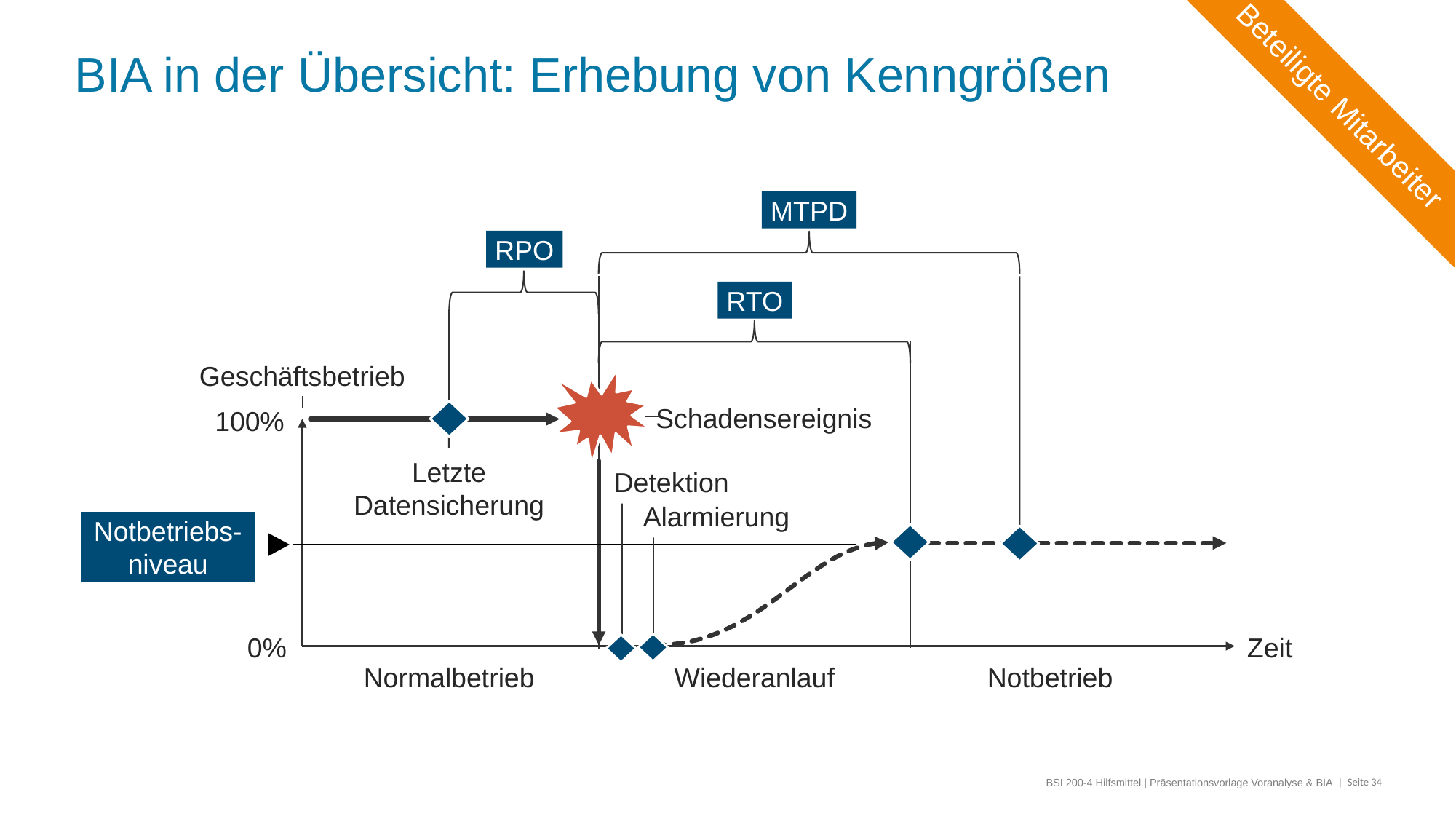

# BIA in der Übersicht: Erhebung von Kenngrößen
Beteiligte Mitarbeiter

MTPD

RPO
RTO
Geschäftsbetrieb

Schadensereignis
100%

Letzte
Datensicherung
Detektion
Alarmierung
Notbetriebs-
niveau

Zeit
0%

Wiederanlauf
Notbetrieb
Normalbetrieb
BSI 200-4 Hilfsmittel | Präsentationsvorlage Voranalyse & BIA